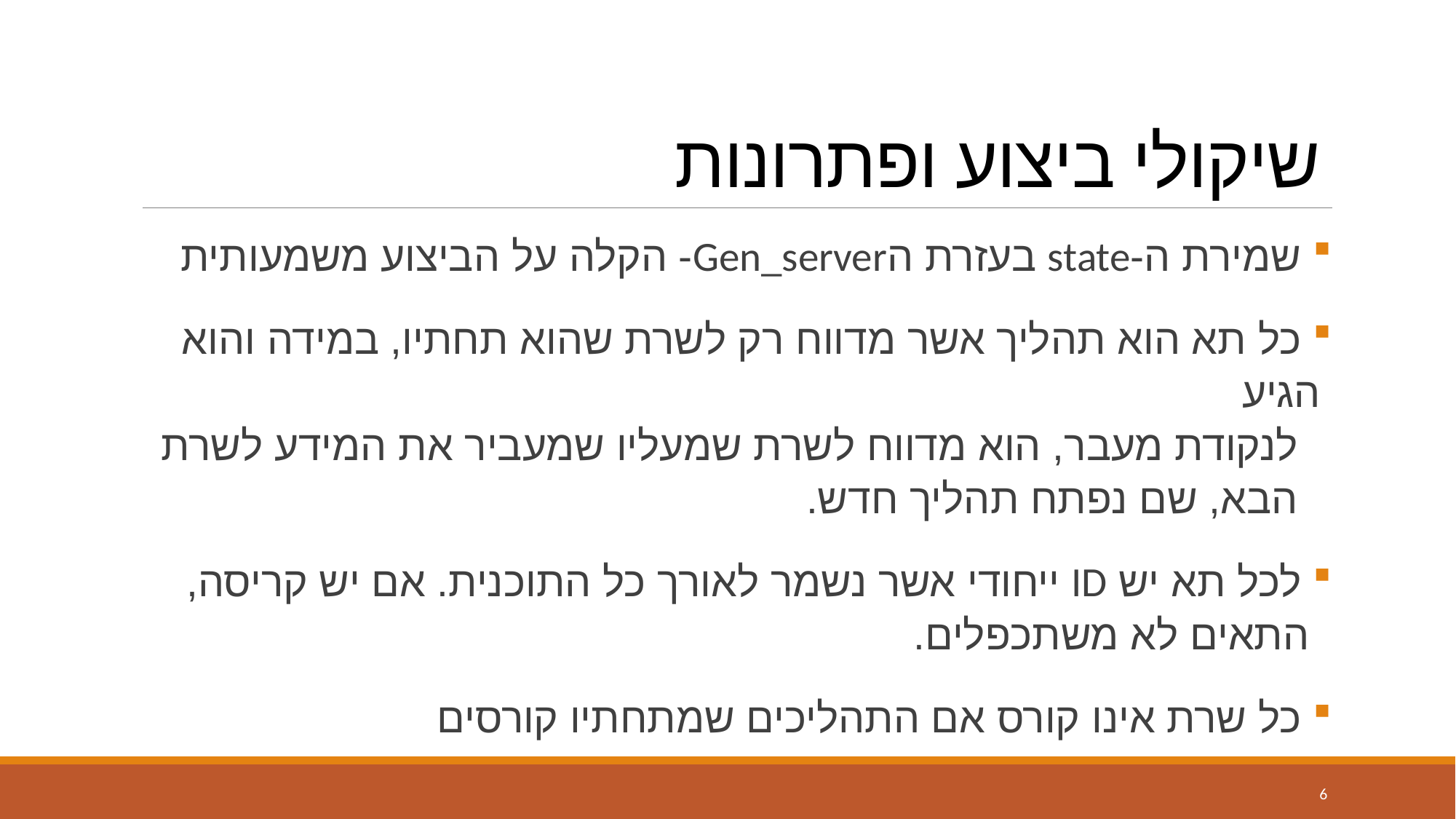

# שיקולי ביצוע ופתרונות

 שמירת ה-state בעזרת הGen_server- הקלה על הביצוע משמעותית
 כל תא הוא תהליך אשר מדווח רק לשרת שהוא תחתיו, במידה והוא הגיע
  לנקודת מעבר, הוא מדווח לשרת שמעליו שמעביר את המידע לשרת
  הבא, שם נפתח תהליך חדש.
 לכל תא יש ID ייחודי אשר נשמר לאורך כל התוכנית. אם יש קריסה,
 התאים לא משתכפלים.
 כל שרת אינו קורס אם התהליכים שמתחתיו קורסים

6